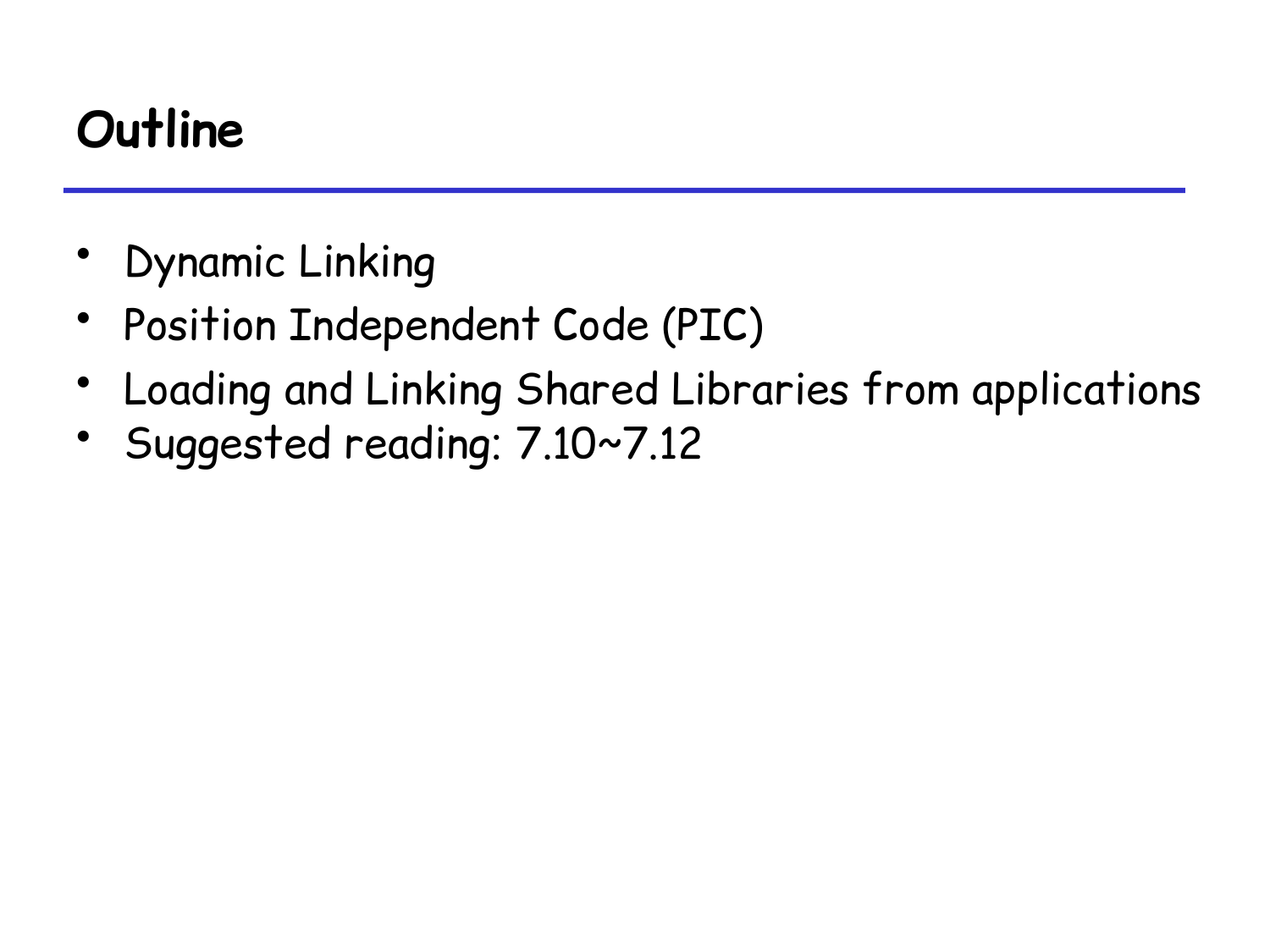

# Outline
Dynamic Linking
Position Independent Code (PIC)
Loading and Linking Shared Libraries from applications
Suggested reading: 7.10~7.12
2